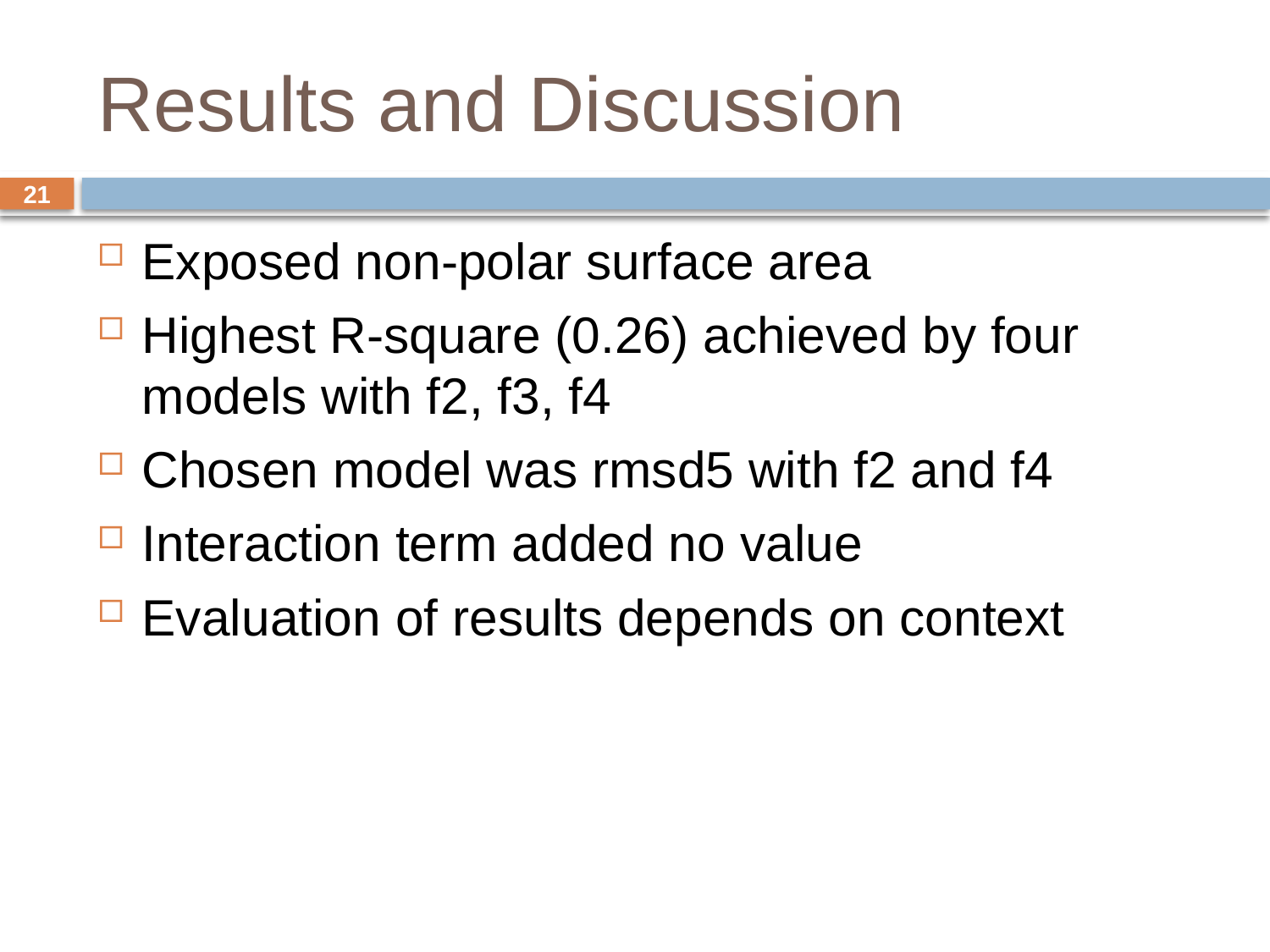

# Results and Discussion
21
Exposed non-polar surface area
Highest R-square (0.26) achieved by four models with f2, f3, f4
Chosen model was rmsd5 with f2 and f4
Interaction term added no value
Evaluation of results depends on context